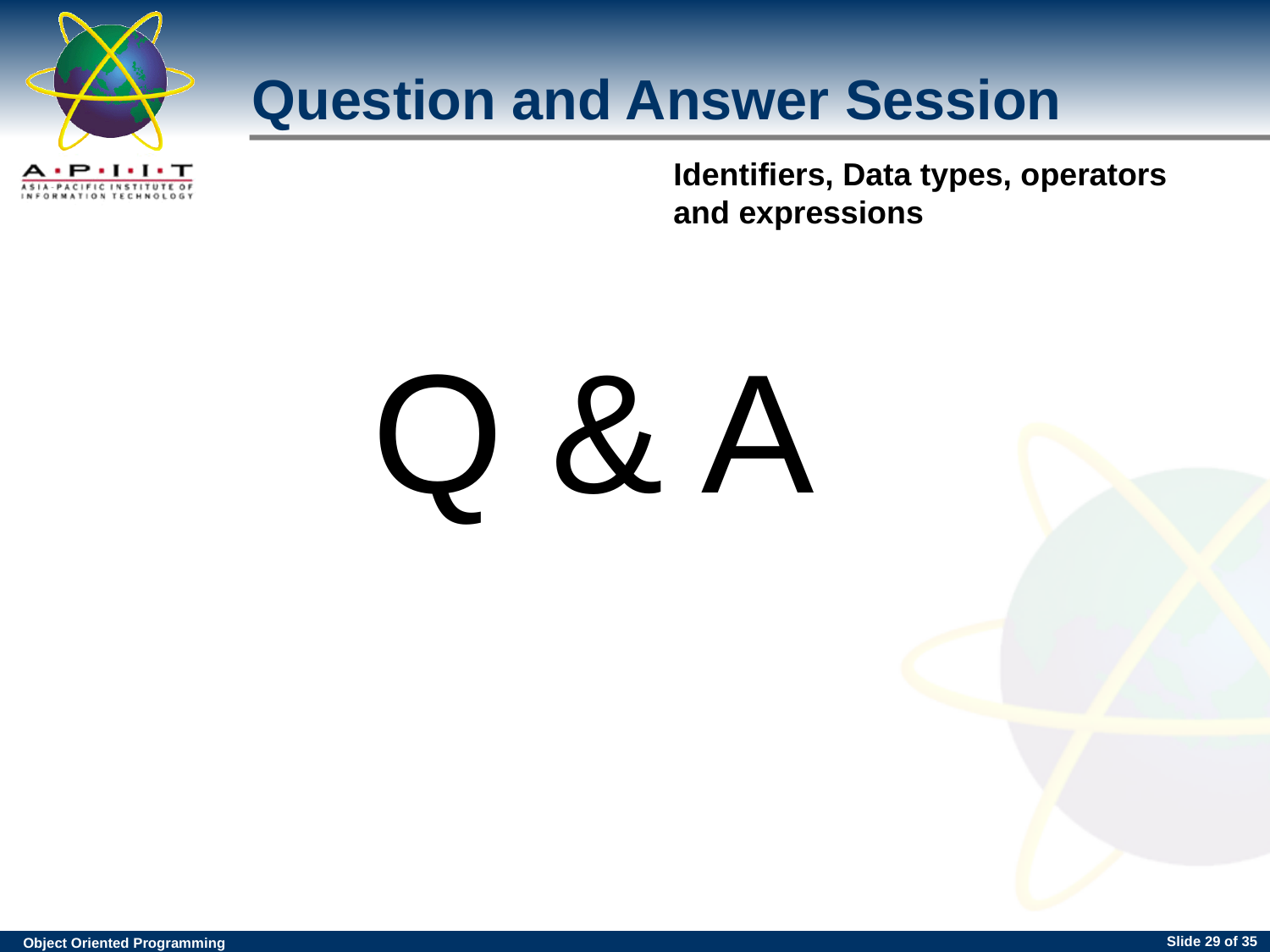

Question and Answer Session
Q & A
Slide 29 of 35